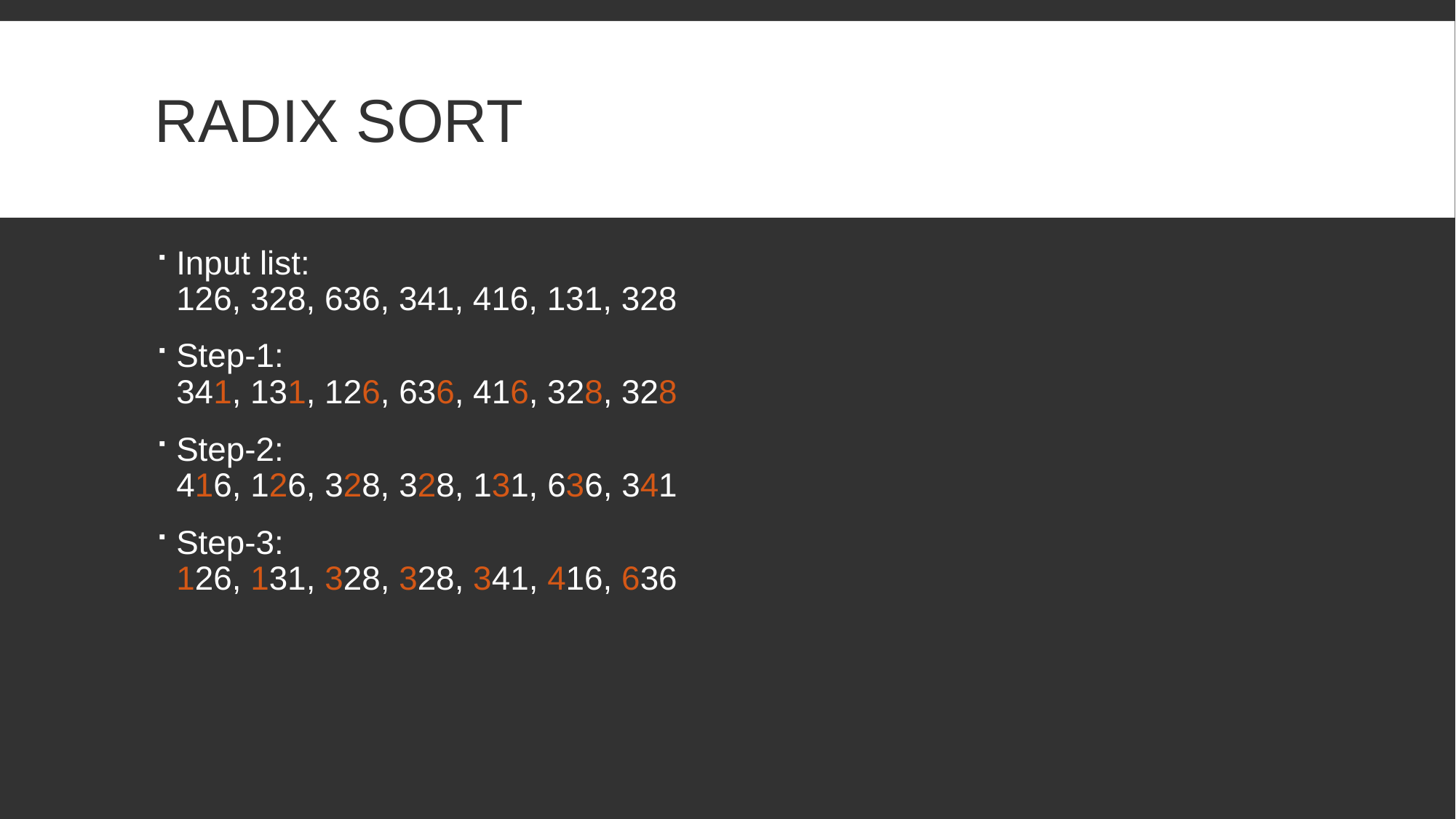

# Radix sort
Input list:
126, 328, 636, 341, 416, 131, 328
Step-1:
341, 131, 126, 636, 416, 328, 328
Step-2:
416, 126, 328, 328, 131, 636, 341
Step-3:
126, 131, 328, 328, 341, 416, 636